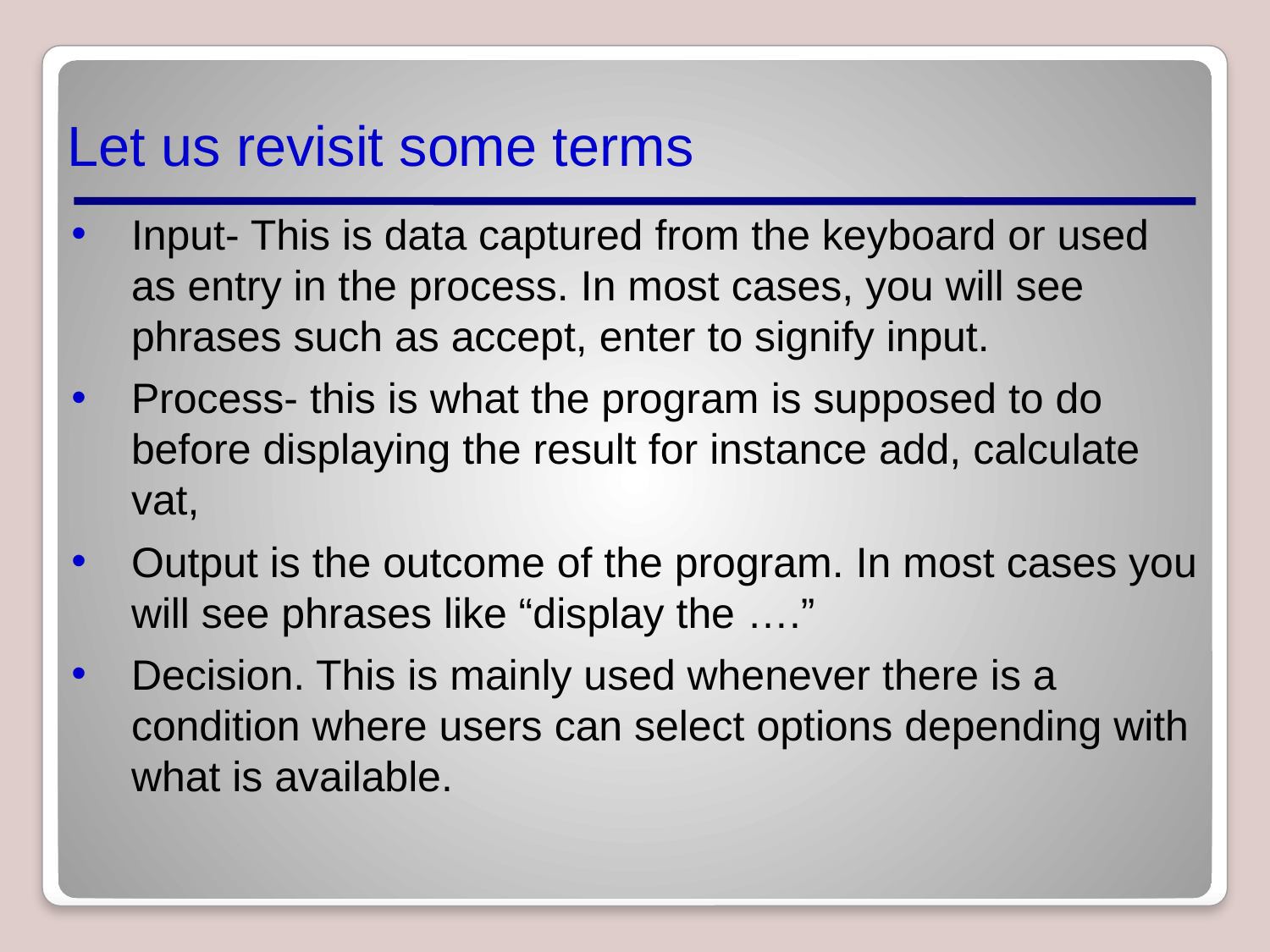

# Let us revisit some terms
Input- This is data captured from the keyboard or used as entry in the process. In most cases, you will see phrases such as accept, enter to signify input.
Process- this is what the program is supposed to do before displaying the result for instance add, calculate vat,
Output is the outcome of the program. In most cases you will see phrases like “display the ….”
Decision. This is mainly used whenever there is a condition where users can select options depending with what is available.